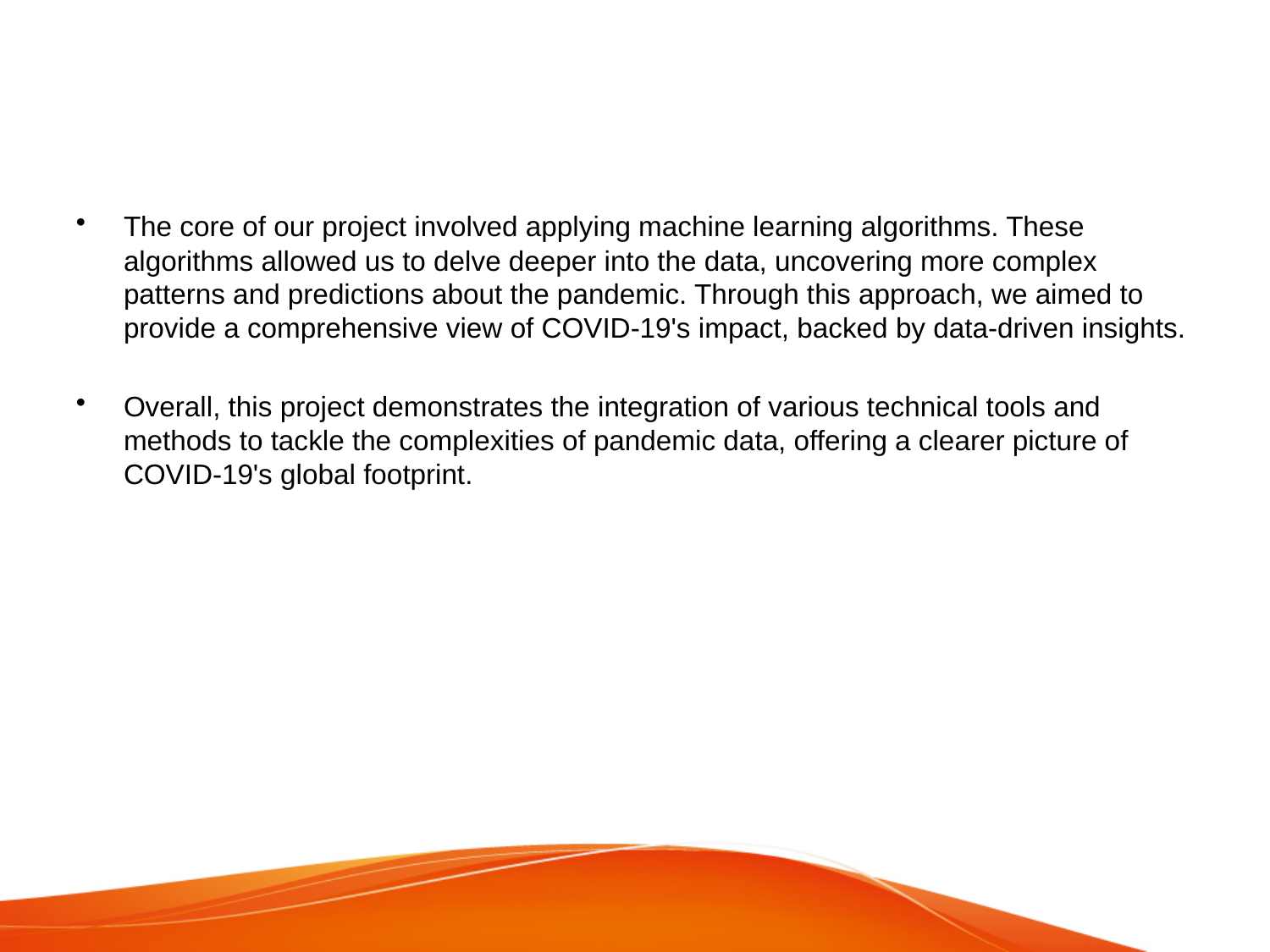

#

The core of our project involved applying machine learning algorithms. These algorithms allowed us to delve deeper into the data, uncovering more complex patterns and predictions about the pandemic. Through this approach, we aimed to provide a comprehensive view of COVID-19's impact, backed by data-driven insights.

Overall, this project demonstrates the integration of various technical tools and methods to tackle the complexities of pandemic data, offering a clearer picture of COVID-19's global footprint.